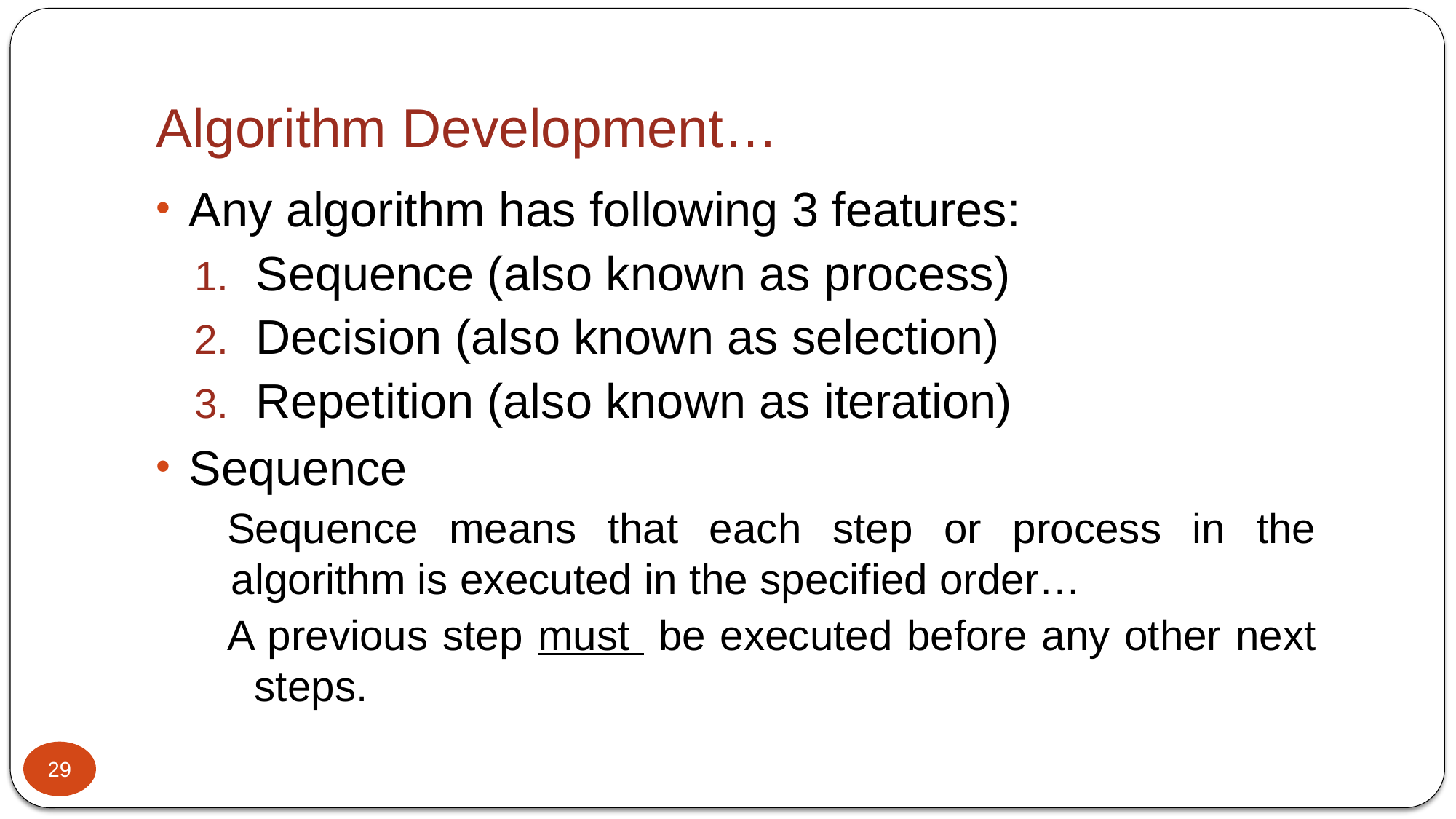

# Algorithm Development…
Any algorithm has following 3 features:
Sequence (also known as process)
Decision (also known as selection)
Repetition (also known as iteration)
Sequence
Sequence means that each step or process in the algorithm is executed in the specified order…
A previous step must  be executed before any other next steps.
29